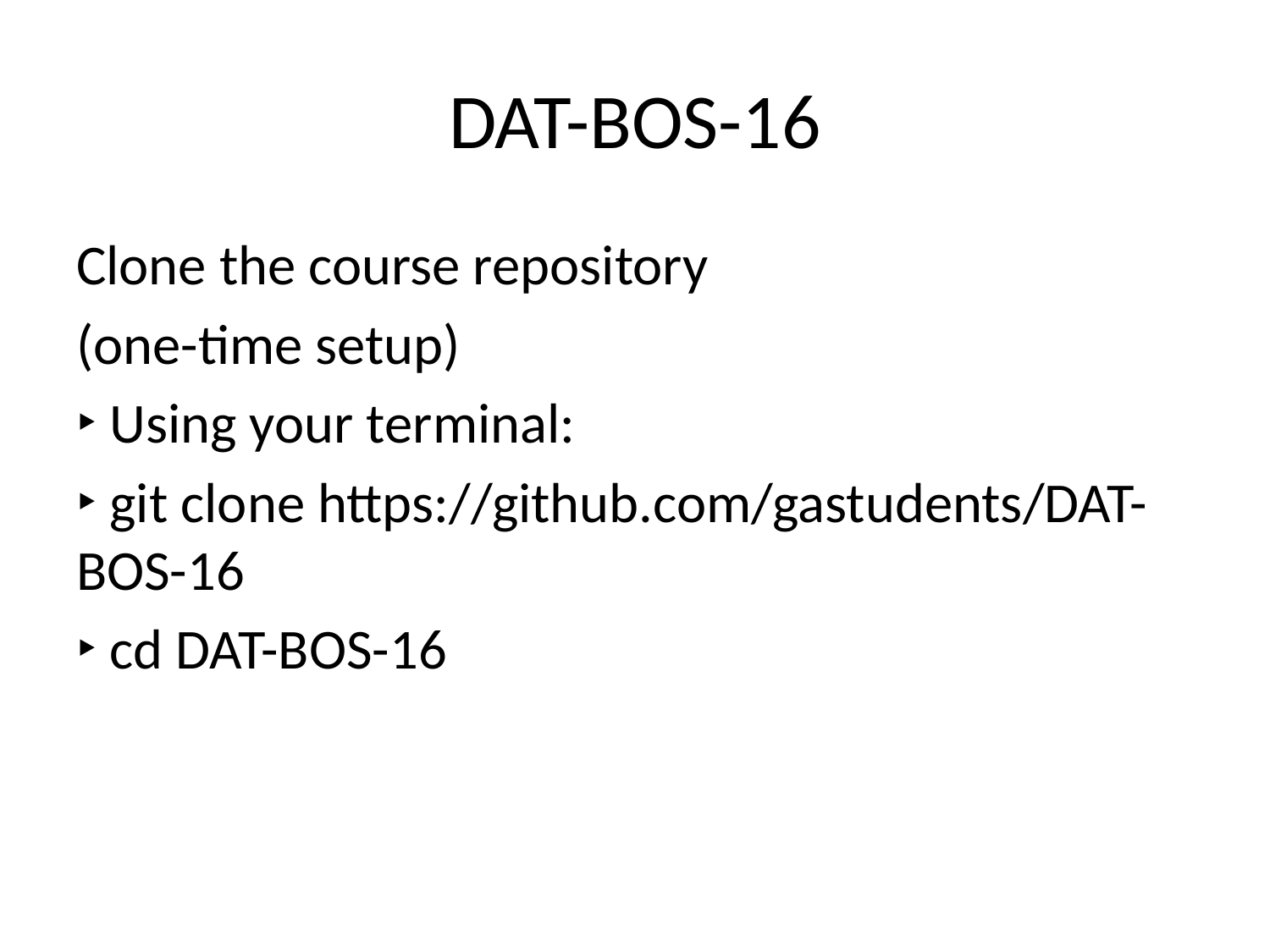

# DAT-BOS-16
Clone the course repository
(one-time setup)
‣ Using your terminal:
‣ git clone https://github.com/gastudents/DAT-BOS-16
‣ cd DAT-BOS-16